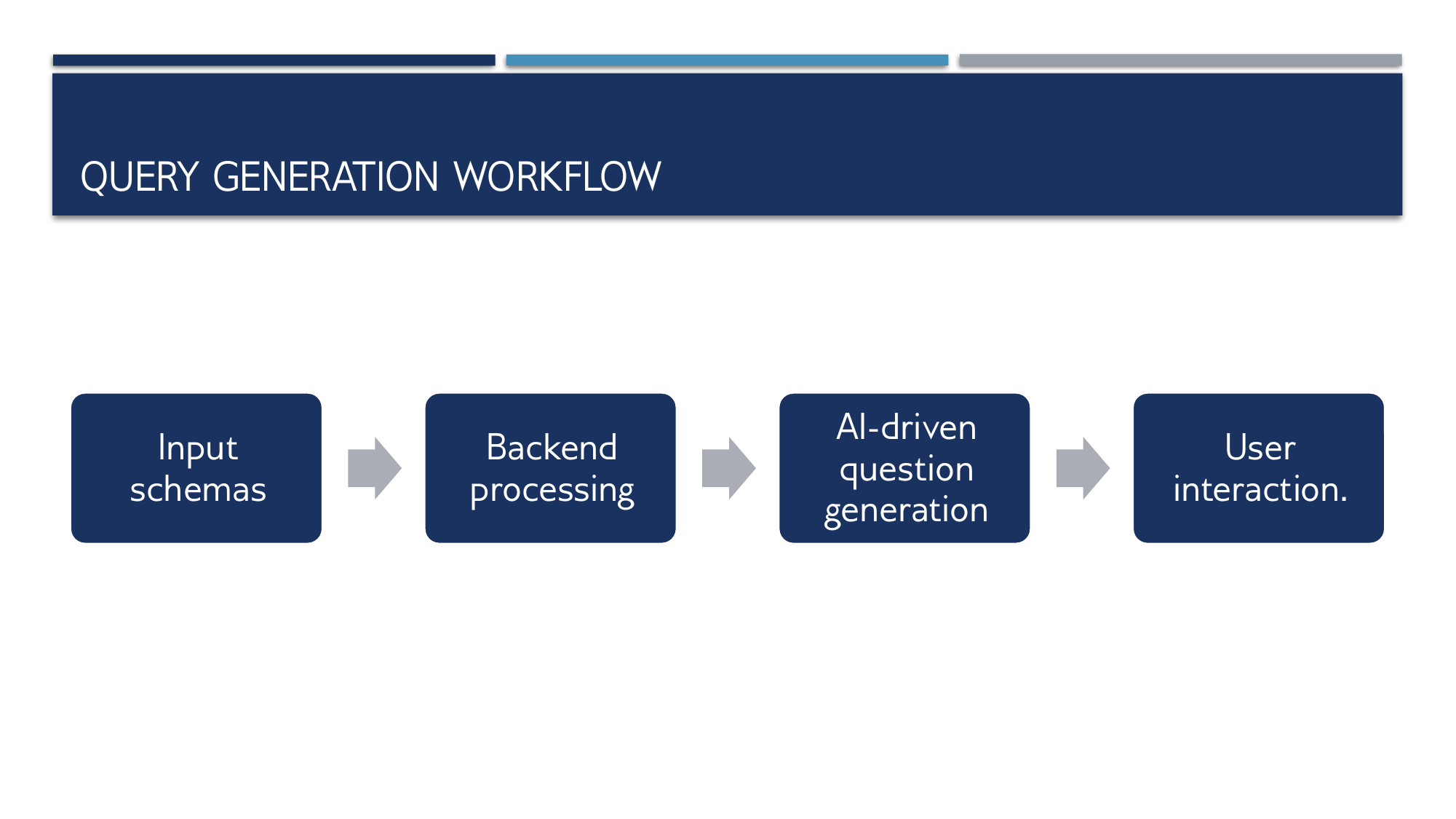

# Query Generation workflow
Input schemas

Backend processing

AI-driven question generation

User interaction.